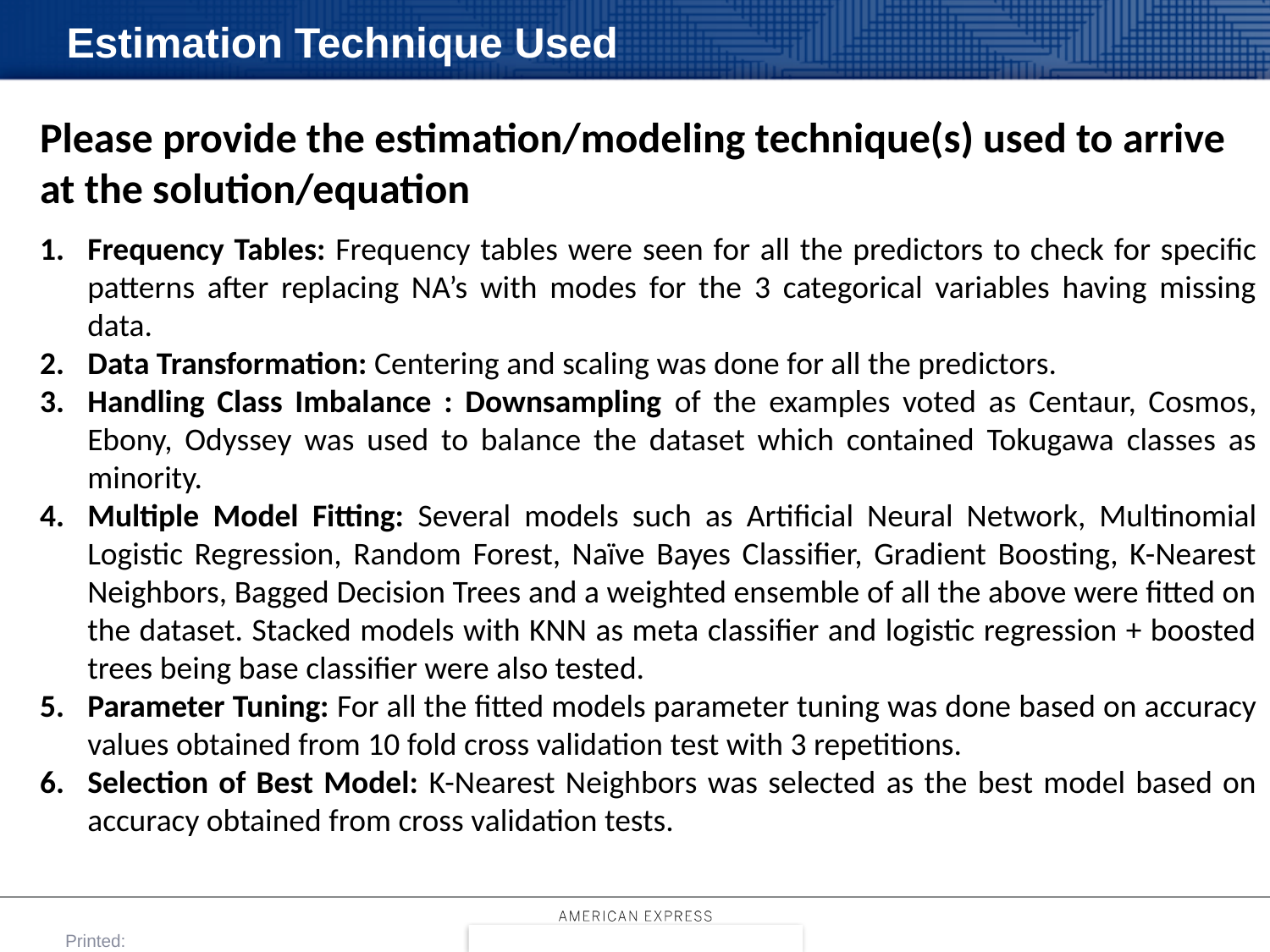

# Estimation Technique Used
Please provide the estimation/modeling technique(s) used to arrive at the solution/equation

Frequency Tables: Frequency tables were seen for all the predictors to check for specific patterns after replacing NA’s with modes for the 3 categorical variables having missing data.
Data Transformation: Centering and scaling was done for all the predictors.
Handling Class Imbalance : Downsampling of the examples voted as Centaur, Cosmos, Ebony, Odyssey was used to balance the dataset which contained Tokugawa classes as minority.
Multiple Model Fitting: Several models such as Artificial Neural Network, Multinomial Logistic Regression, Random Forest, Naïve Bayes Classifier, Gradient Boosting, K-Nearest Neighbors, Bagged Decision Trees and a weighted ensemble of all the above were fitted on the dataset. Stacked models with KNN as meta classifier and logistic regression + boosted trees being base classifier were also tested.
Parameter Tuning: For all the fitted models parameter tuning was done based on accuracy values obtained from 10 fold cross validation test with 3 repetitions.
Selection of Best Model: K-Nearest Neighbors was selected as the best model based on accuracy obtained from cross validation tests.